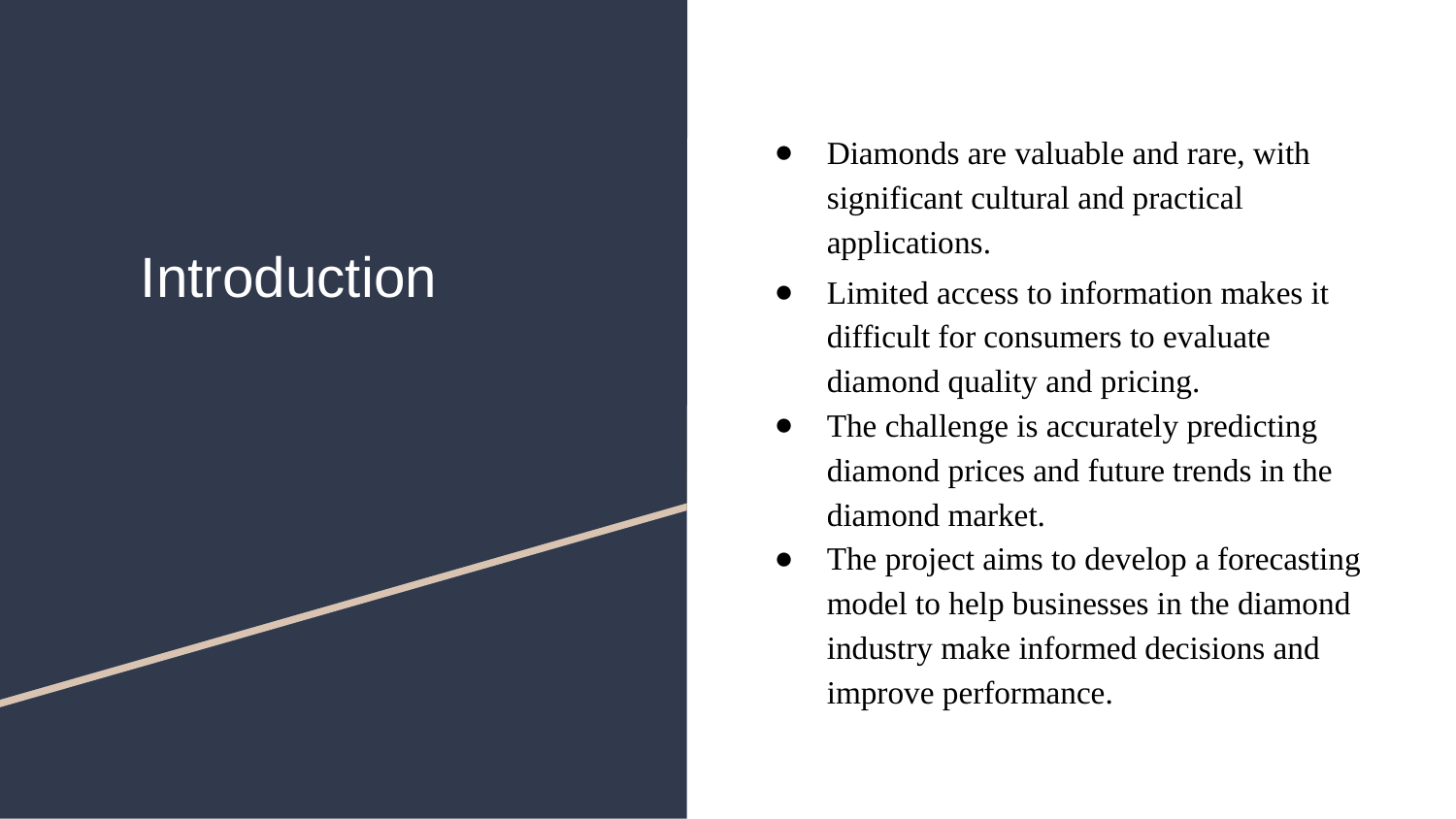

Diamonds are valuable and rare, with significant cultural and practical applications.

Limited access to information makes it difficult for consumers to evaluate diamond quality and pricing.
The challenge is accurately predicting diamond prices and future trends in the diamond market.
The project aims to develop a forecasting model to help businesses in the diamond industry make informed decisions and improve performance.

# Introduction